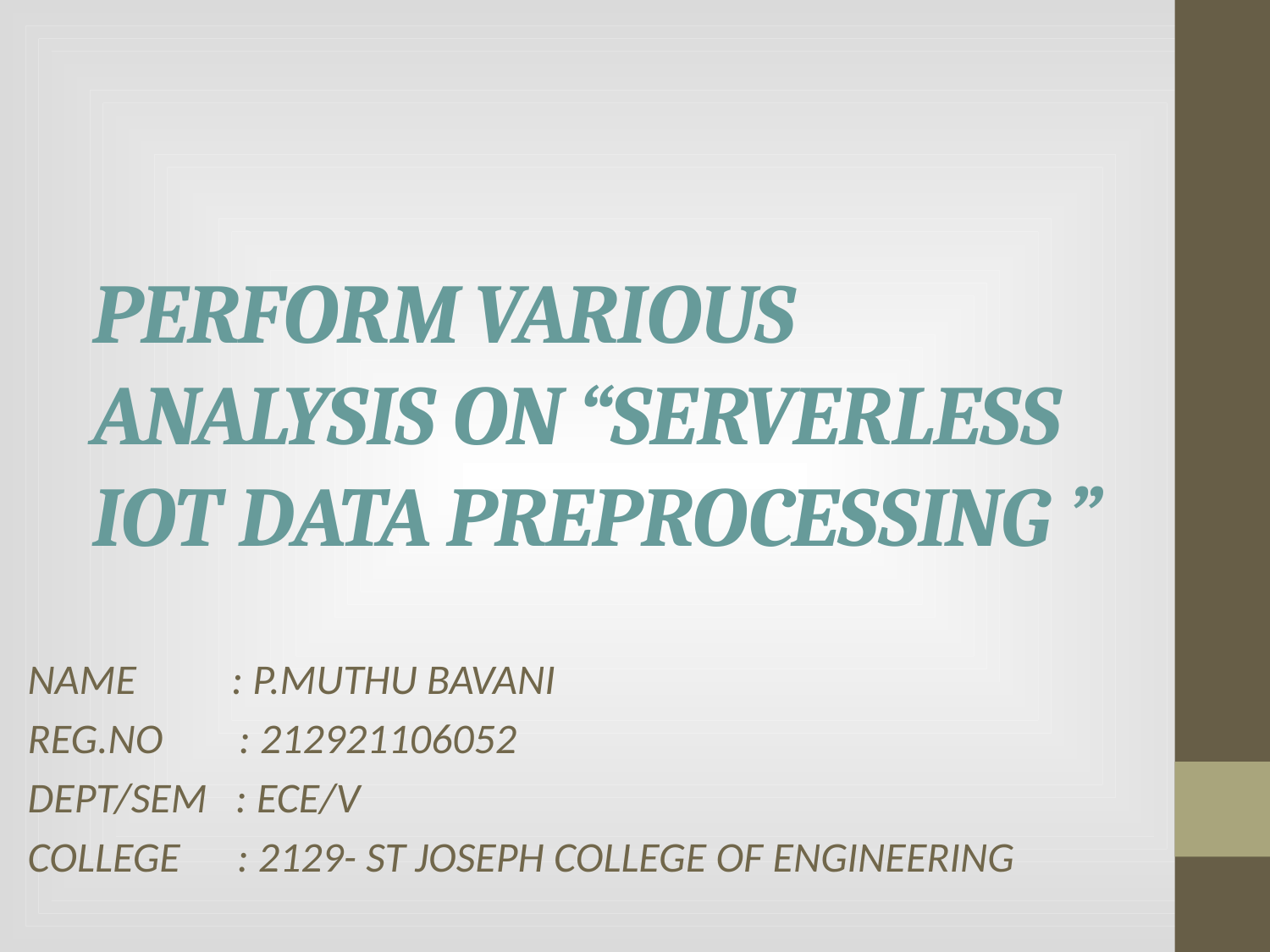

# PERFORM VARIOUS ANALYSIS ON “SERVERLESS IOT DATA PREPROCESSING ”
NAME          : P.MUTHU BAVANI
REG.NO        : 212921106052
DEPT/SEM   : ECE/V
COLLEGE      : 2129- ST JOSEPH COLLEGE OF ENGINEERING